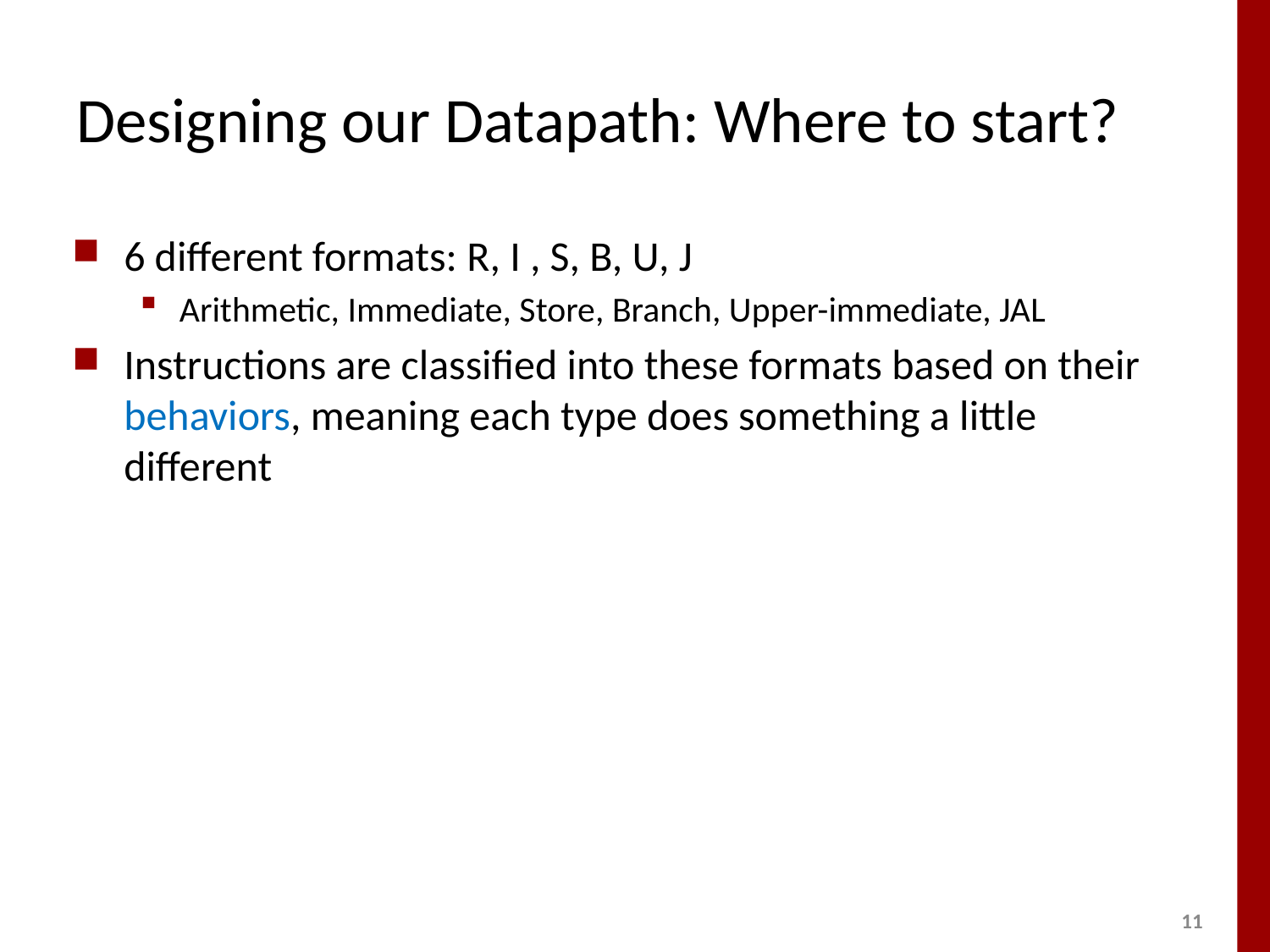

# Designing our Datapath: Where to start?
6 different formats: R, I , S, B, U, J
Arithmetic, Immediate, Store, Branch, Upper-immediate, JAL
Instructions are classified into these formats based on their behaviors, meaning each type does something a little different